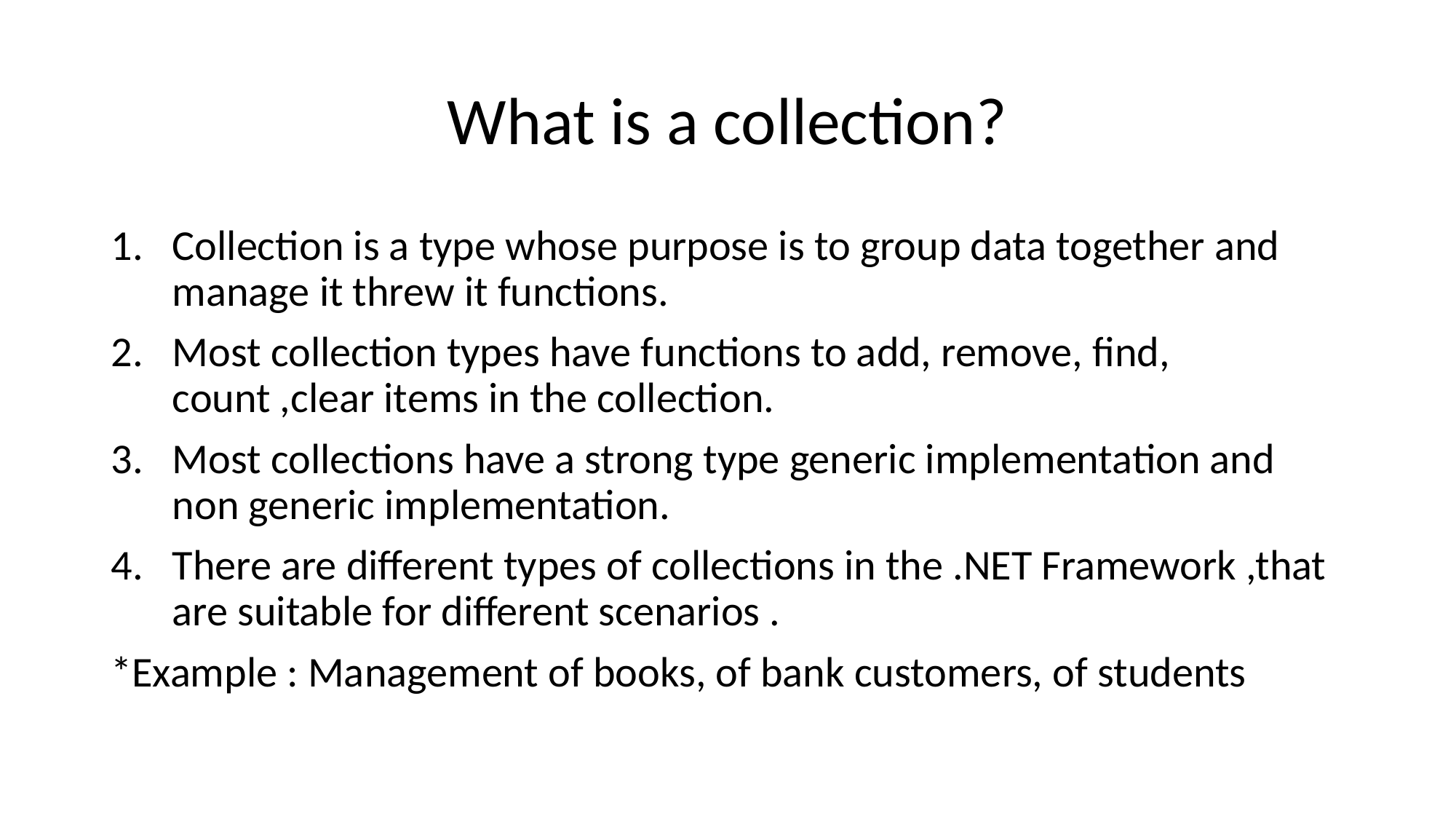

# What is a collection?
Collection is a type whose purpose is to group data together and manage it threw it functions.
Most collection types have functions to add, remove, find, count ,clear items in the collection.
Most collections have a strong type generic implementation and non generic implementation.
There are different types of collections in the .NET Framework ,that are suitable for different scenarios .
*Example : Management of books, of bank customers, of students